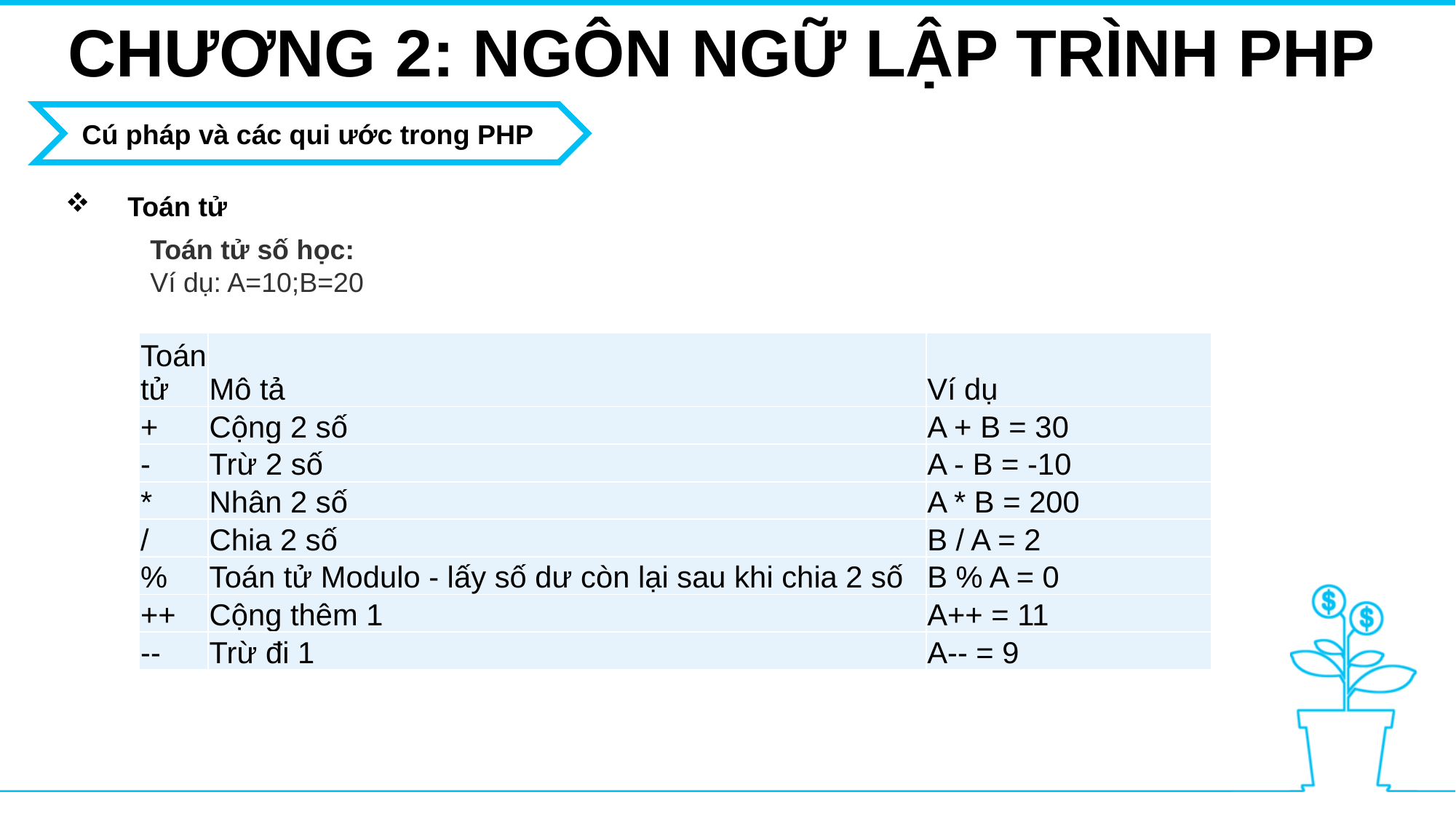

CHƯƠNG 2: NGÔN NGỮ LẬP TRÌNH PHP
Cú pháp và các qui ước trong PHP
 Toán tử
Toán tử số học:
Ví dụ: A=10;B=20
| Toán tử | Mô tả | Ví dụ |
| --- | --- | --- |
| + | Cộng 2 số | A + B = 30 |
| - | Trừ 2 số | A - B = -10 |
| \* | Nhân 2 số | A \* B = 200 |
| / | Chia 2 số | B / A = 2 |
| % | Toán tử Modulo - lấy số dư còn lại sau khi chia 2 số | B % A = 0 |
| ++ | Cộng thêm 1 | A++ = 11 |
| -- | Trừ đi 1 | A-- = 9 |